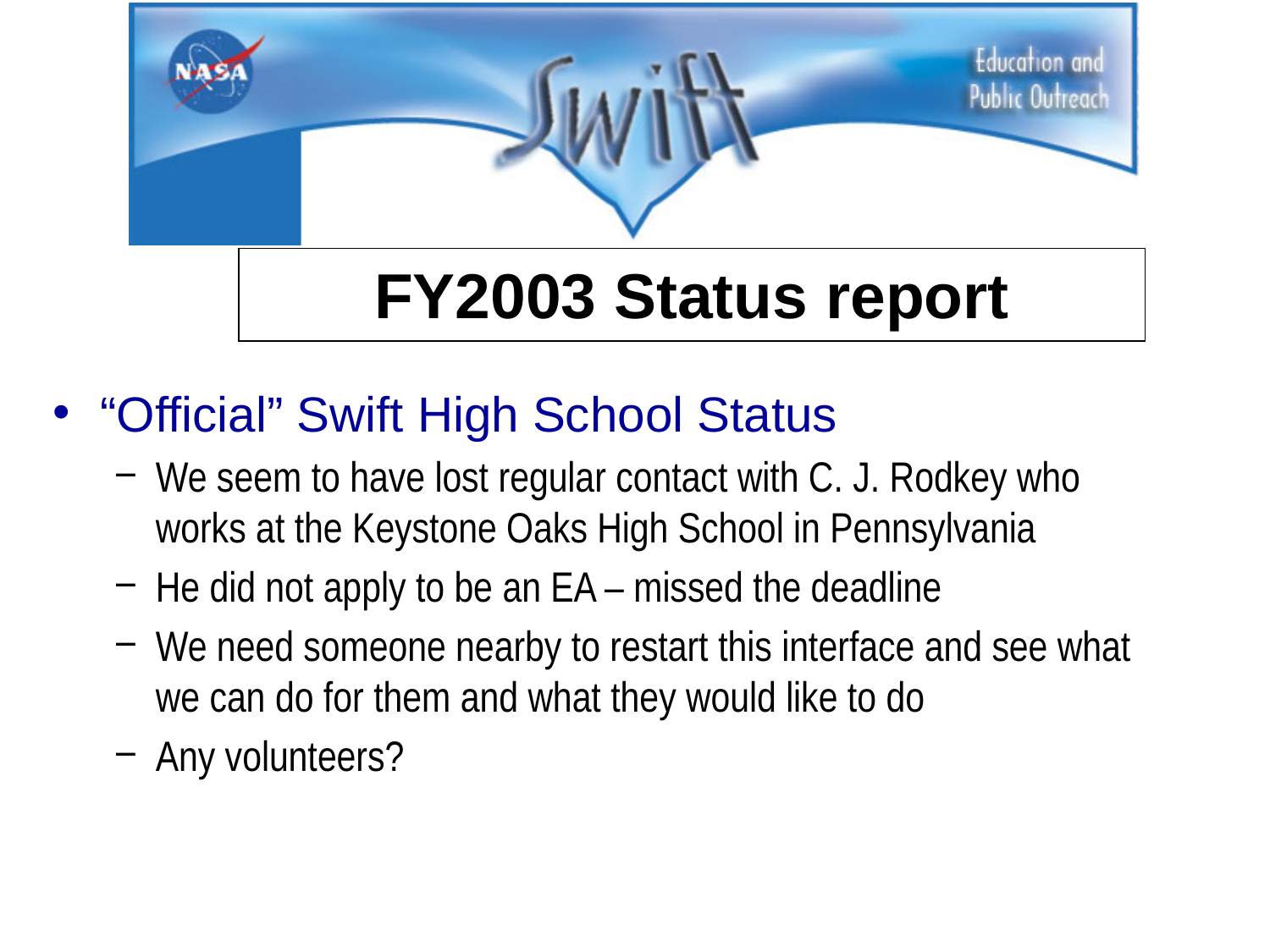

FY2003 Status report
“Official” Swift High School Status
We seem to have lost regular contact with C. J. Rodkey who works at the Keystone Oaks High School in Pennsylvania
He did not apply to be an EA – missed the deadline
We need someone nearby to restart this interface and see what we can do for them and what they would like to do
Any volunteers?